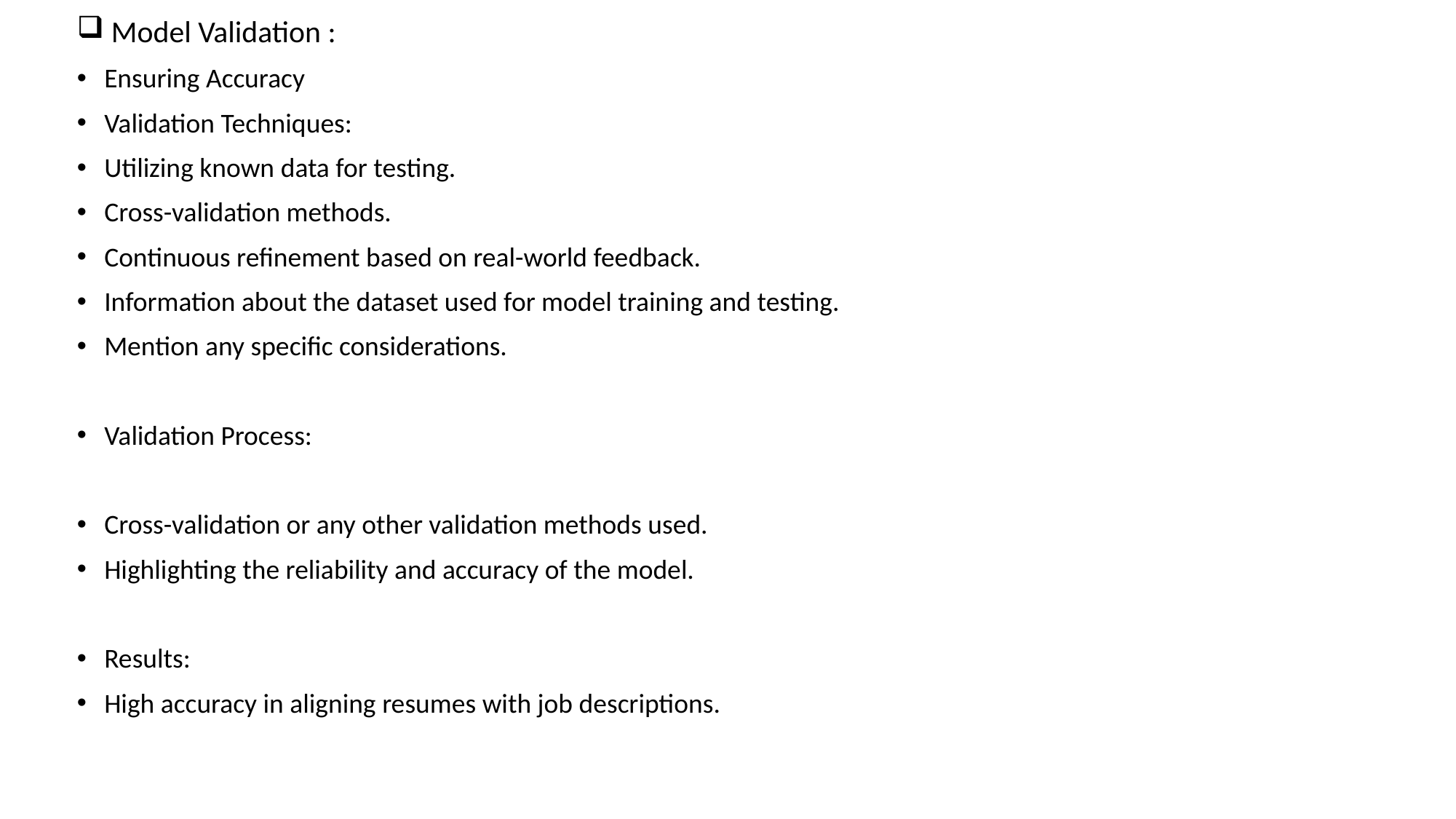

Model Validation :
Ensuring Accuracy
Validation Techniques:
Utilizing known data for testing.
Cross-validation methods.
Continuous refinement based on real-world feedback.
Information about the dataset used for model training and testing.
Mention any specific considerations.

Validation Process:

Cross-validation or any other validation methods used.
Highlighting the reliability and accuracy of the model.

Results:
High accuracy in aligning resumes with job descriptions.